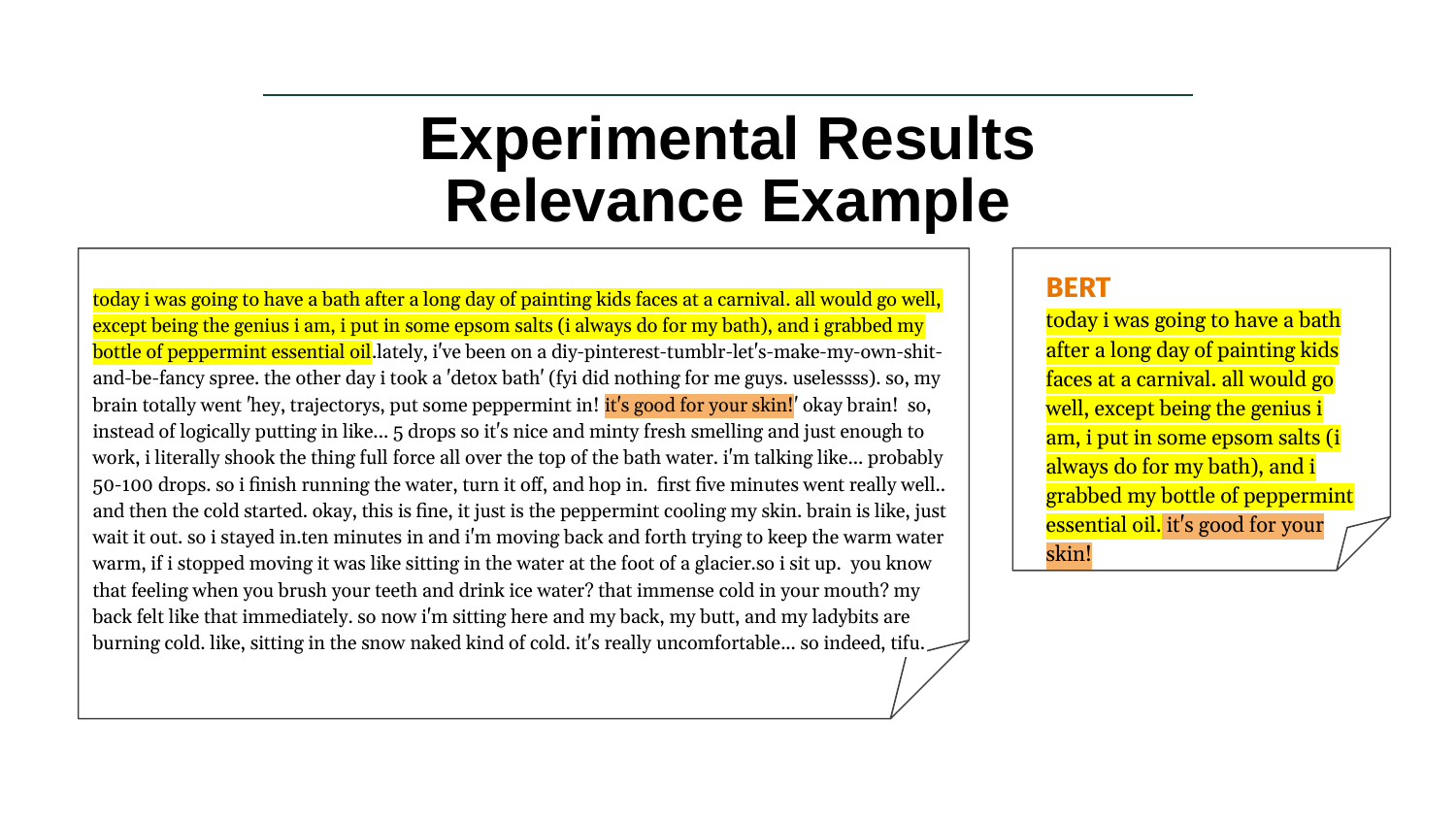

# Experimental Results
Relevance Example

BERT
today i was going to have a bath after a long day of painting kids faces at a carnival. all would go well, except being the genius i am, i put in some epsom salts (i always do for my bath), and i grabbed my bottle of peppermint essential oil. it's good for your skin!

today i was going to have a bath after a long day of painting kids faces at a carnival. all would go well, except being the genius i am, i put in some epsom salts (i always do for my bath), and i grabbed my bottle of peppermint essential oil.lately, i've been on a diy-pinterest-tumblr-let's-make-my-own-shit-and-be-fancy spree. the other day i took a 'detox bath' (fyi did nothing for me guys. uselessss). so, my brain totally went 'hey, trajectorys, put some peppermint in! it's good for your skin!' okay brain!  so, instead of logically putting in like... 5 drops so it's nice and minty fresh smelling and just enough to work, i literally shook the thing full force all over the top of the bath water. i'm talking like... probably 50-100 drops. so i finish running the water, turn it off, and hop in.  first five minutes went really well.. and then the cold started. okay, this is fine, it just is the peppermint cooling my skin. brain is like, just wait it out. so i stayed in.ten minutes in and i'm moving back and forth trying to keep the warm water warm, if i stopped moving it was like sitting in the water at the foot of a glacier.so i sit up.  you know that feeling when you brush your teeth and drink ice water? that immense cold in your mouth? my back felt like that immediately. so now i'm sitting here and my back, my butt, and my ladybits are burning cold. like, sitting in the snow naked kind of cold. it's really uncomfortable... so indeed, tifu.